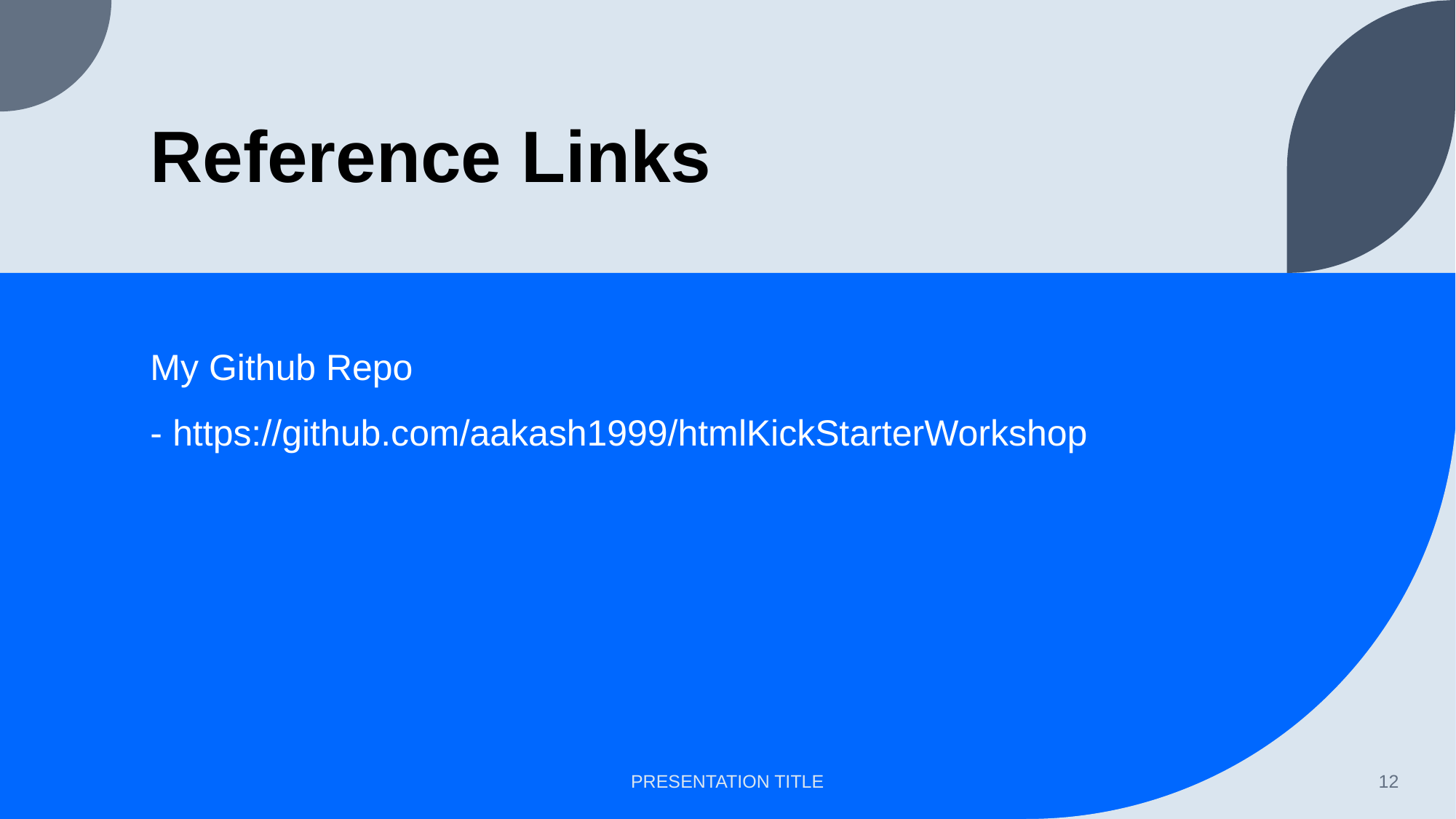

# Reference Links
My Github Repo - https://github.com/aakash1999/htmlKickStarterWorkshop

PRESENTATION TITLE
12